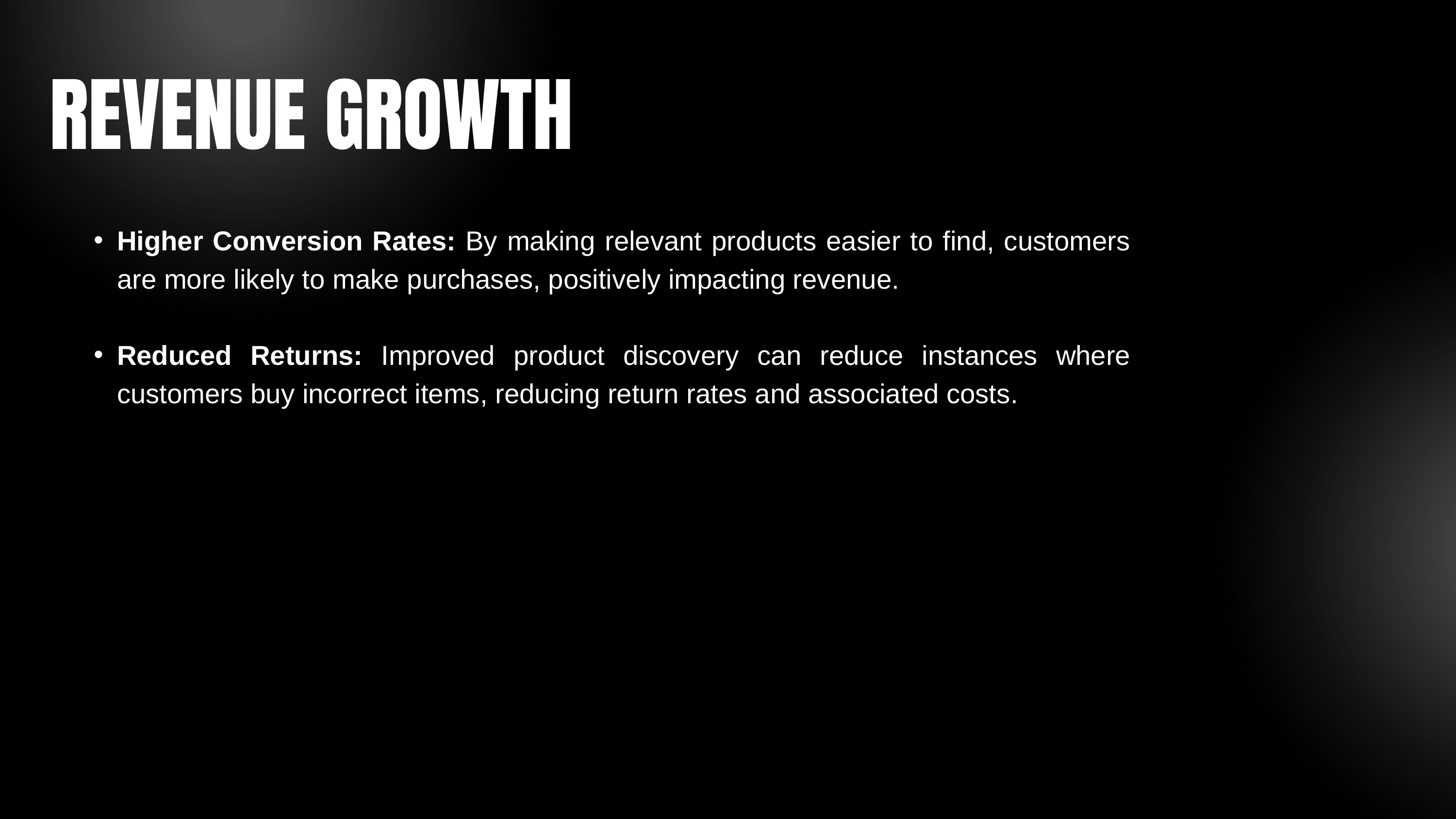

REVENUE GROWTH
Higher Conversion Rates: By making relevant products easier to find, customers are more likely to make purchases, positively impacting revenue.

Reduced Returns: Improved product discovery can reduce instances where customers buy incorrect items, reducing return rates and associated costs.